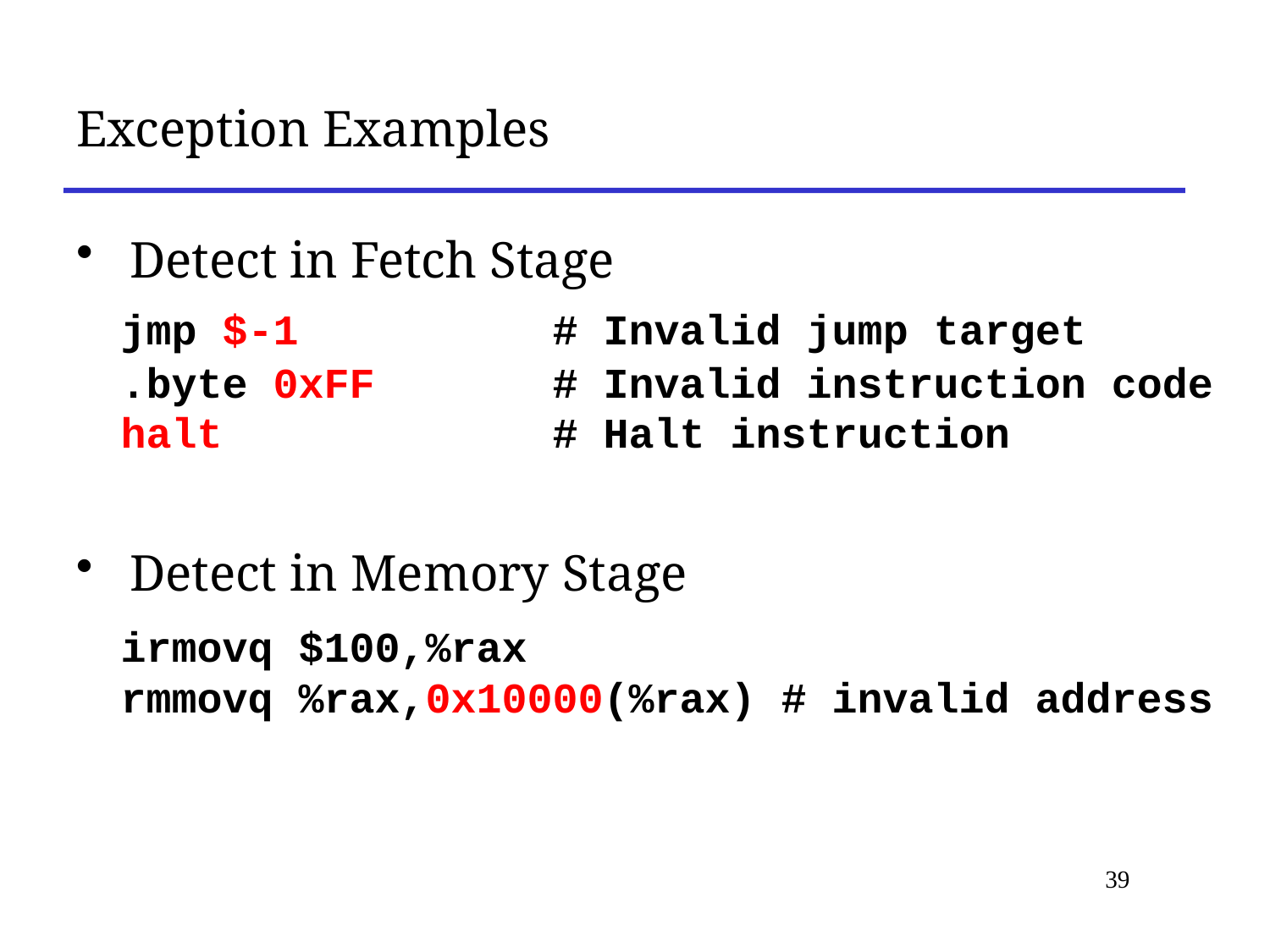

# Exception Examples
Detect in Fetch Stage
  jmp $-1          # Invalid jump target
  .byte 0xFF       # Invalid instruction code
  halt             # Halt instruction
Detect in Memory Stage
  irmovq $100,%rax
  rmmovq %rax,0x10000(%rax) # invalid address
39